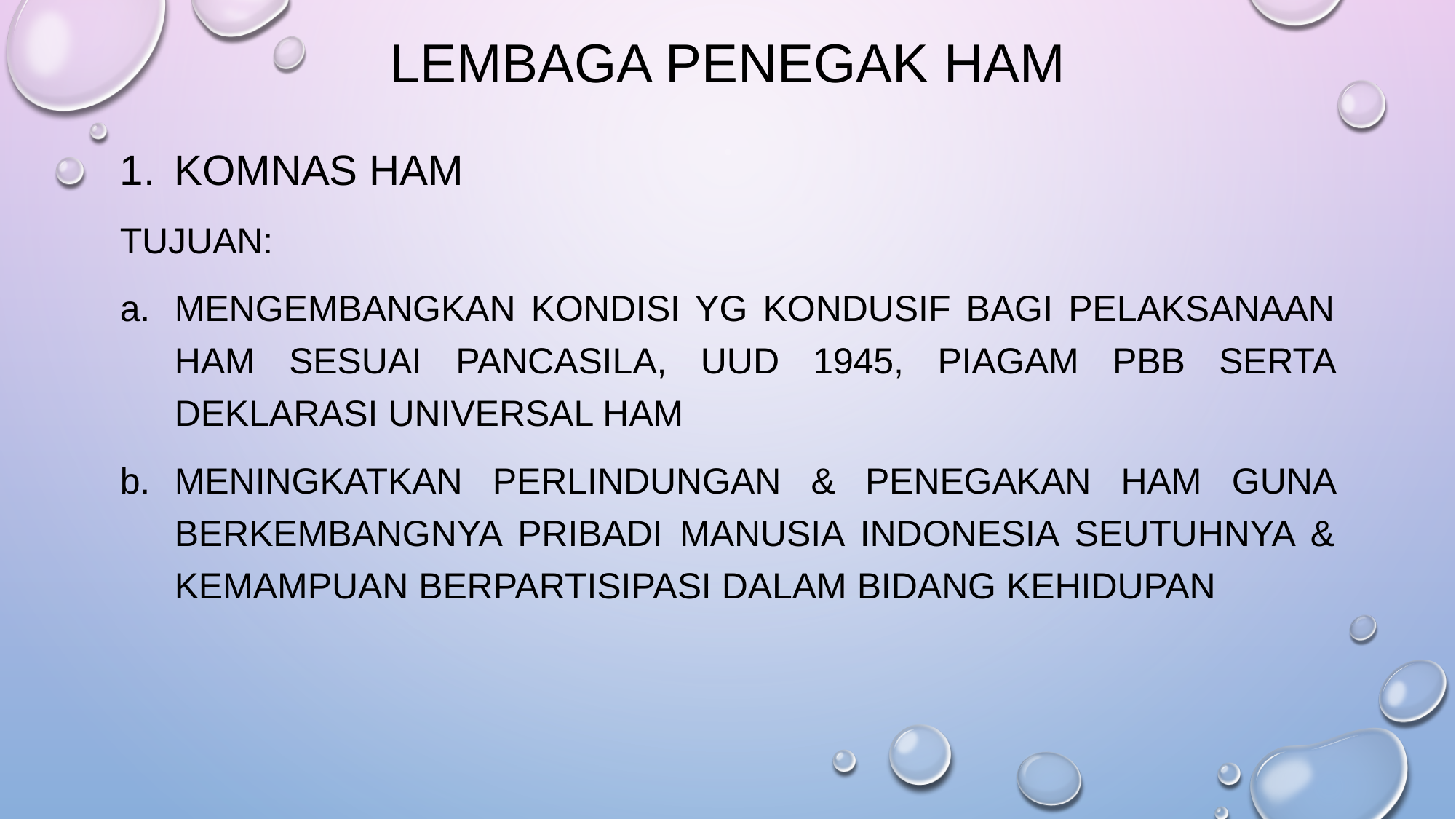

# Lembaga penegak ham
Komnas ham
Tujuan:
Mengembangkan kondisi yg kondusif bagi pelaksanaan ham sesuai pancasila, uud 1945, piagam pbb serta deklarasi universal ham
Meningkatkan perlindungan & penegakan ham guna berkembangnya pribadi manusia indonesia seutuhnya & kemampuan berpartisipasi dalam bidang kehidupan